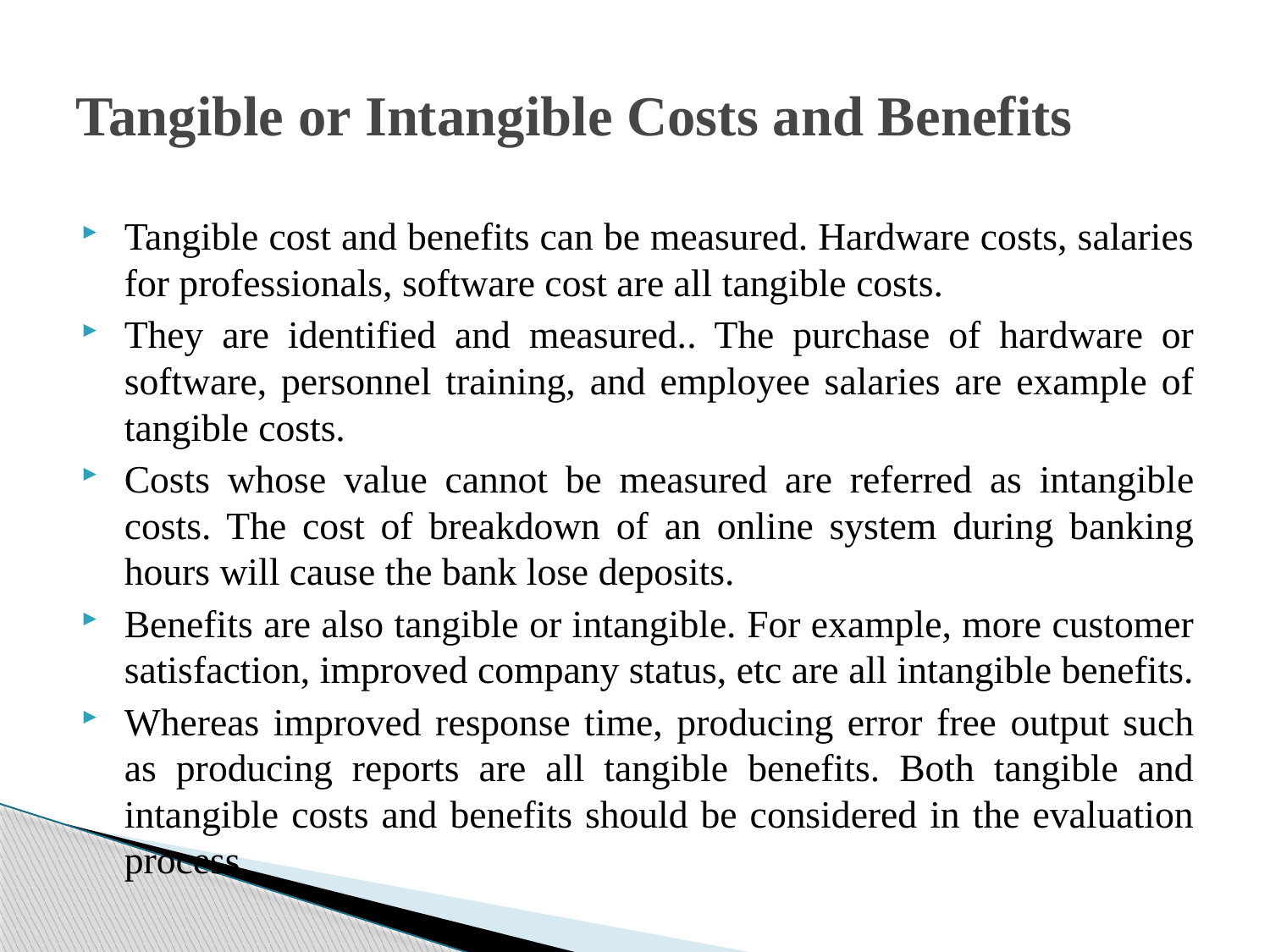

# Tangible or Intangible Costs and Benefits
Tangible cost and benefits can be measured. Hardware costs, salaries for professionals, software cost are all tangible costs.
They are identified and measured.. The purchase of hardware or software, personnel training, and employee salaries are example of tangible costs.
Costs whose value cannot be measured are referred as intangible costs. The cost of breakdown of an online system during banking hours will cause the bank lose deposits.
Benefits are also tangible or intangible. For example, more customer satisfaction, improved company status, etc are all intangible benefits.
Whereas improved response time, producing error free output such as producing reports are all tangible benefits. Both tangible and intangible costs and benefits should be considered in the evaluation process.